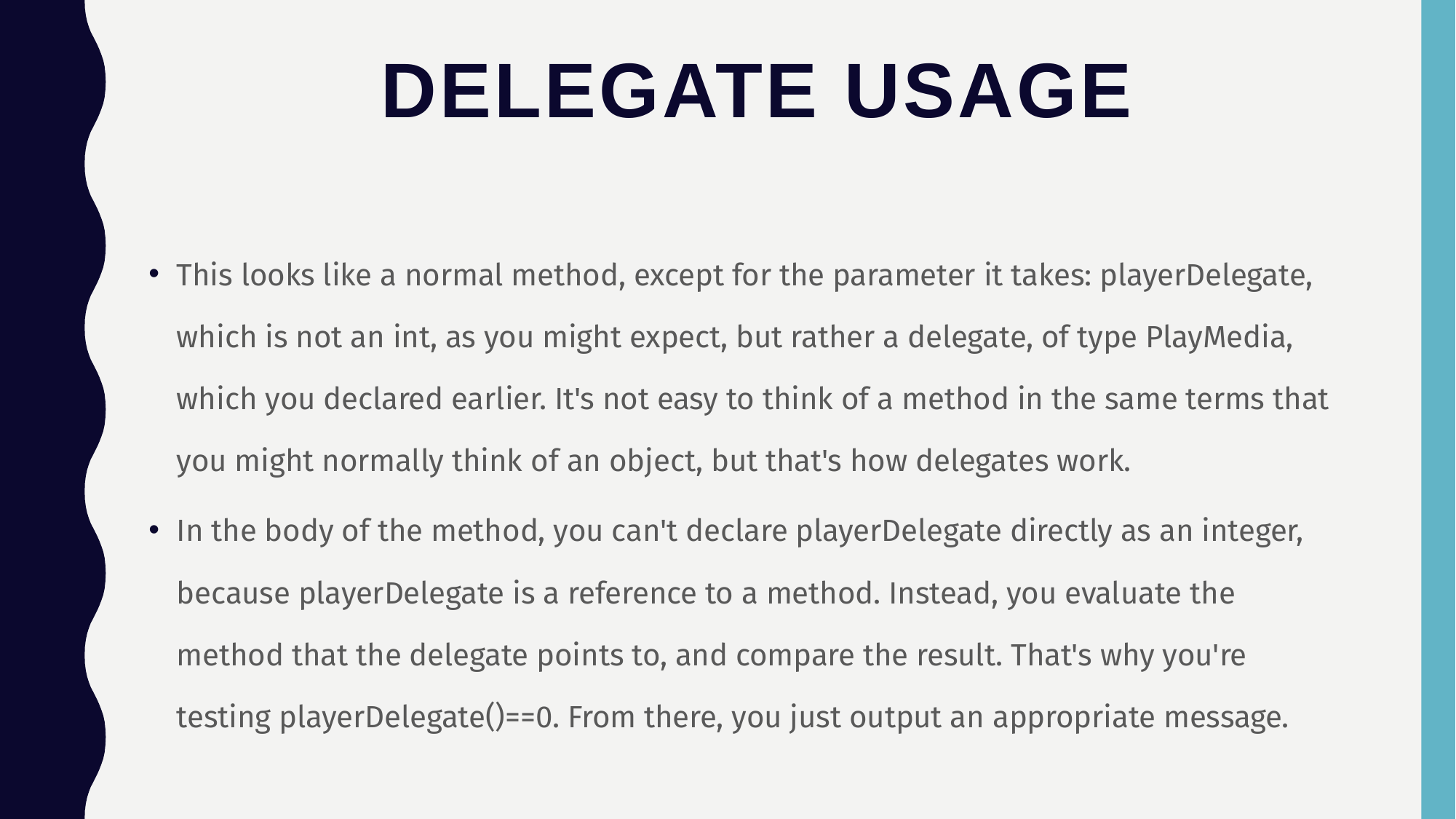

# Delegate usage
This looks like a normal method, except for the parameter it takes: playerDelegate, which is not an int, as you might expect, but rather a delegate, of type PlayMedia, which you declared earlier. It's not easy to think of a method in the same terms that you might normally think of an object, but that's how delegates work.
In the body of the method, you can't declare playerDelegate directly as an integer, because playerDelegate is a reference to a method. Instead, you evaluate the method that the delegate points to, and compare the result. That's why you're testing playerDelegate()==0. From there, you just output an appropriate message.